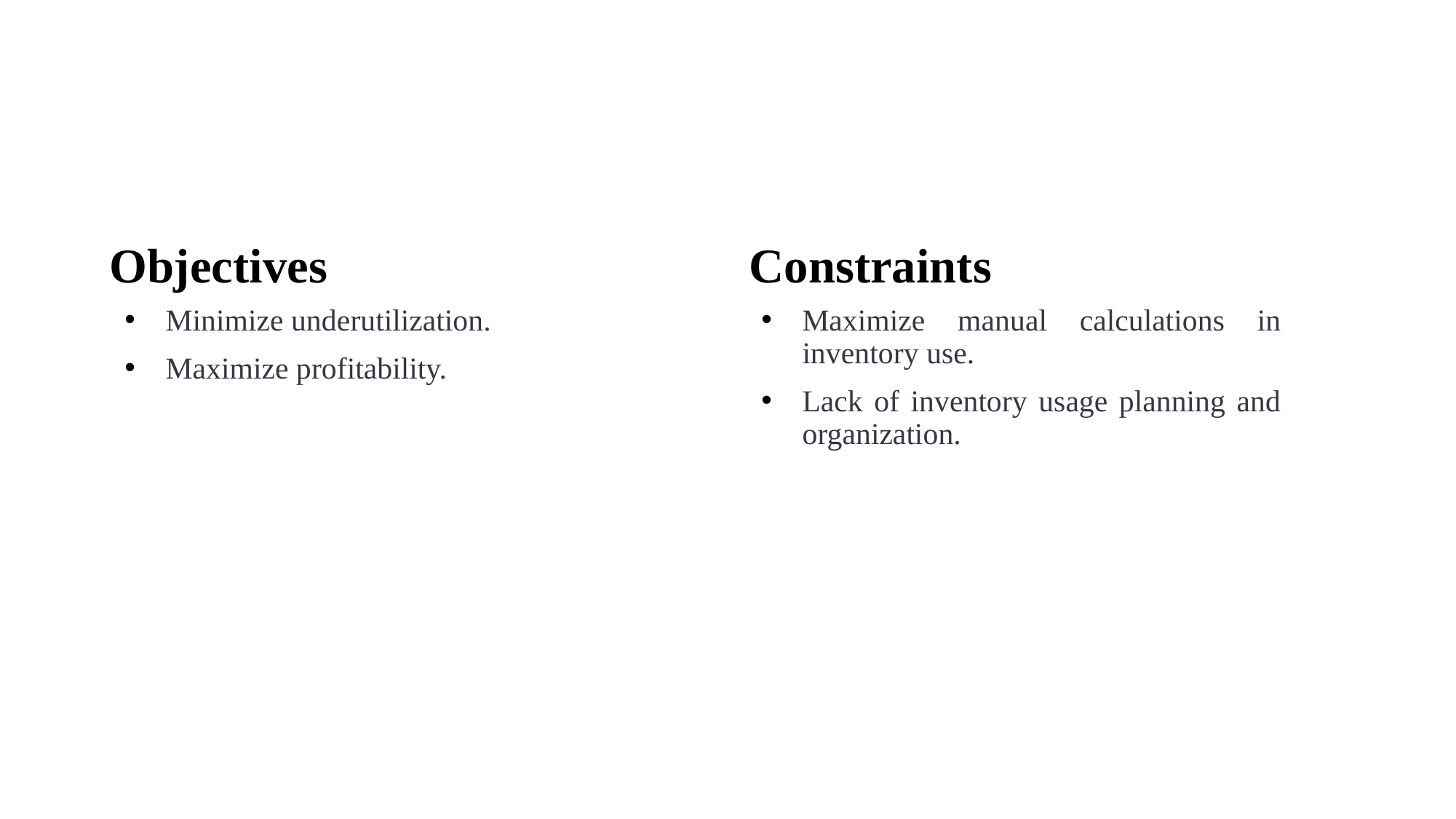

Objectives
Constraints
Minimize underutilization.
Maximize profitability.

Maximize manual calculations in inventory use.
Lack of inventory usage planning and organization.